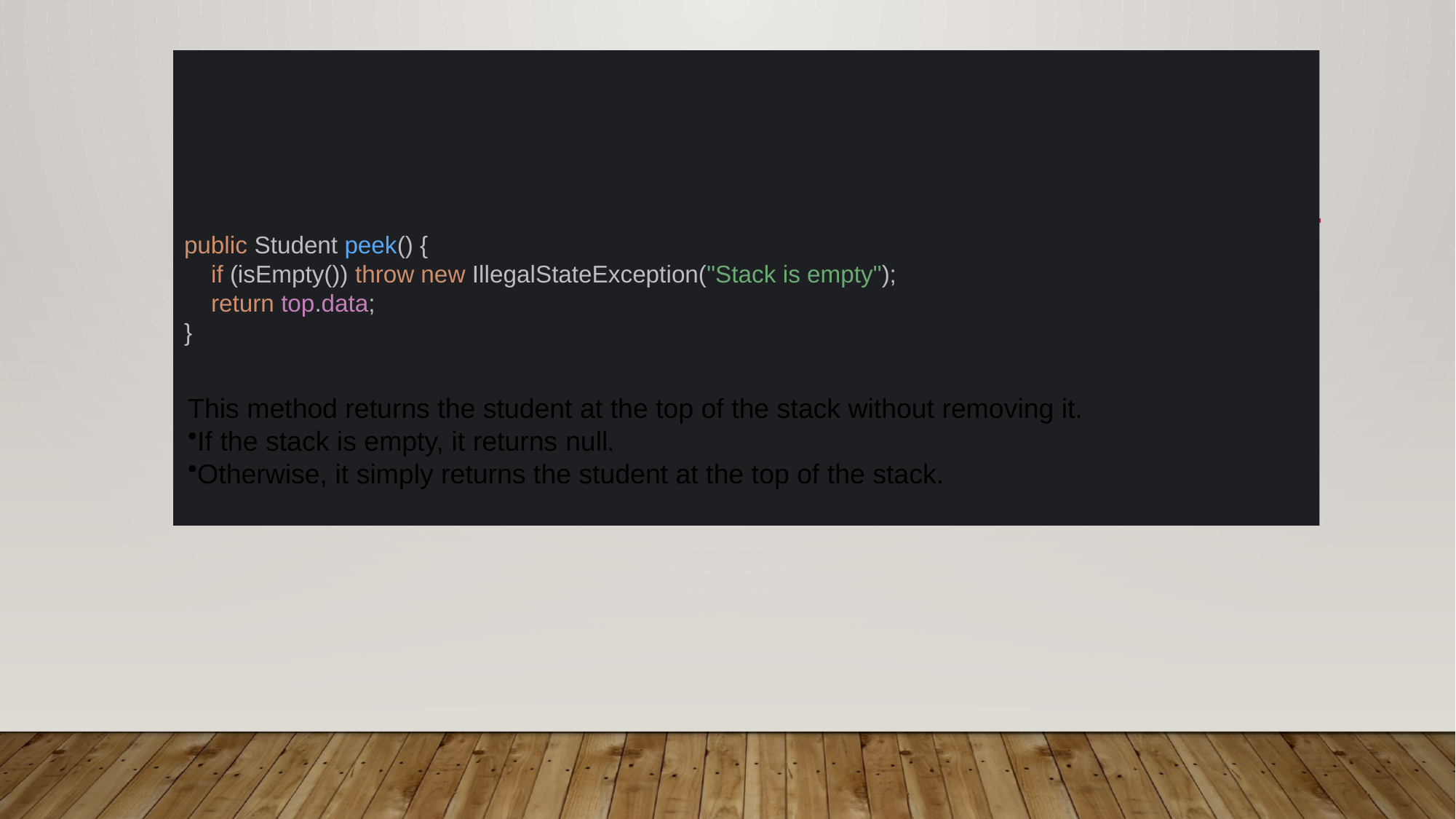

# Peek Method
public Student peek() {
    if (isEmpty()) throw new IllegalStateException("Stack is empty");
    return top.data;
}
This method returns the student at the top of the stack without removing it.
If the stack is empty, it returns null.
Otherwise, it simply returns the student at the top of the stack.